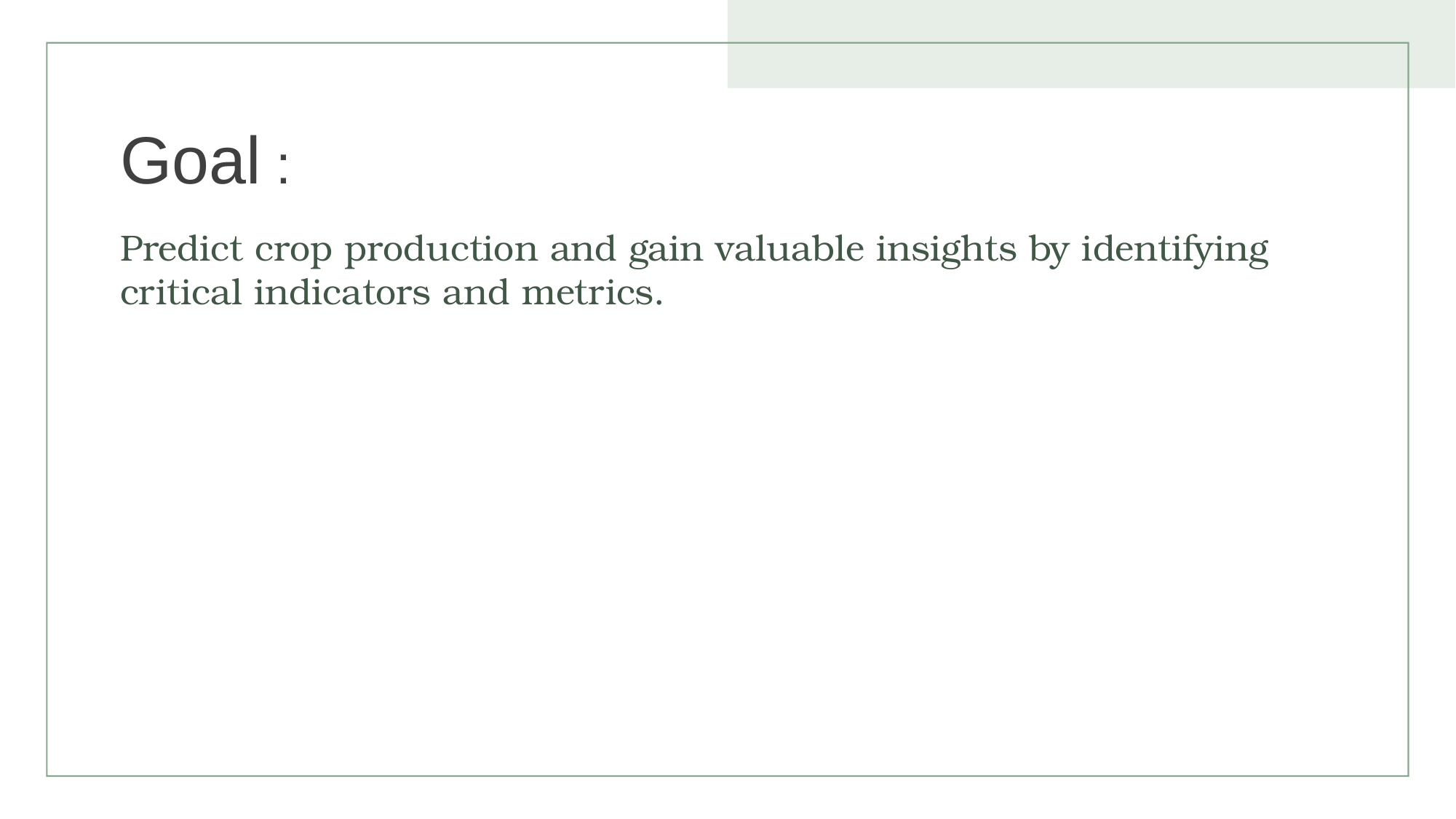

# Goal :
Predict crop production and gain valuable insights by identifying critical indicators and metrics.